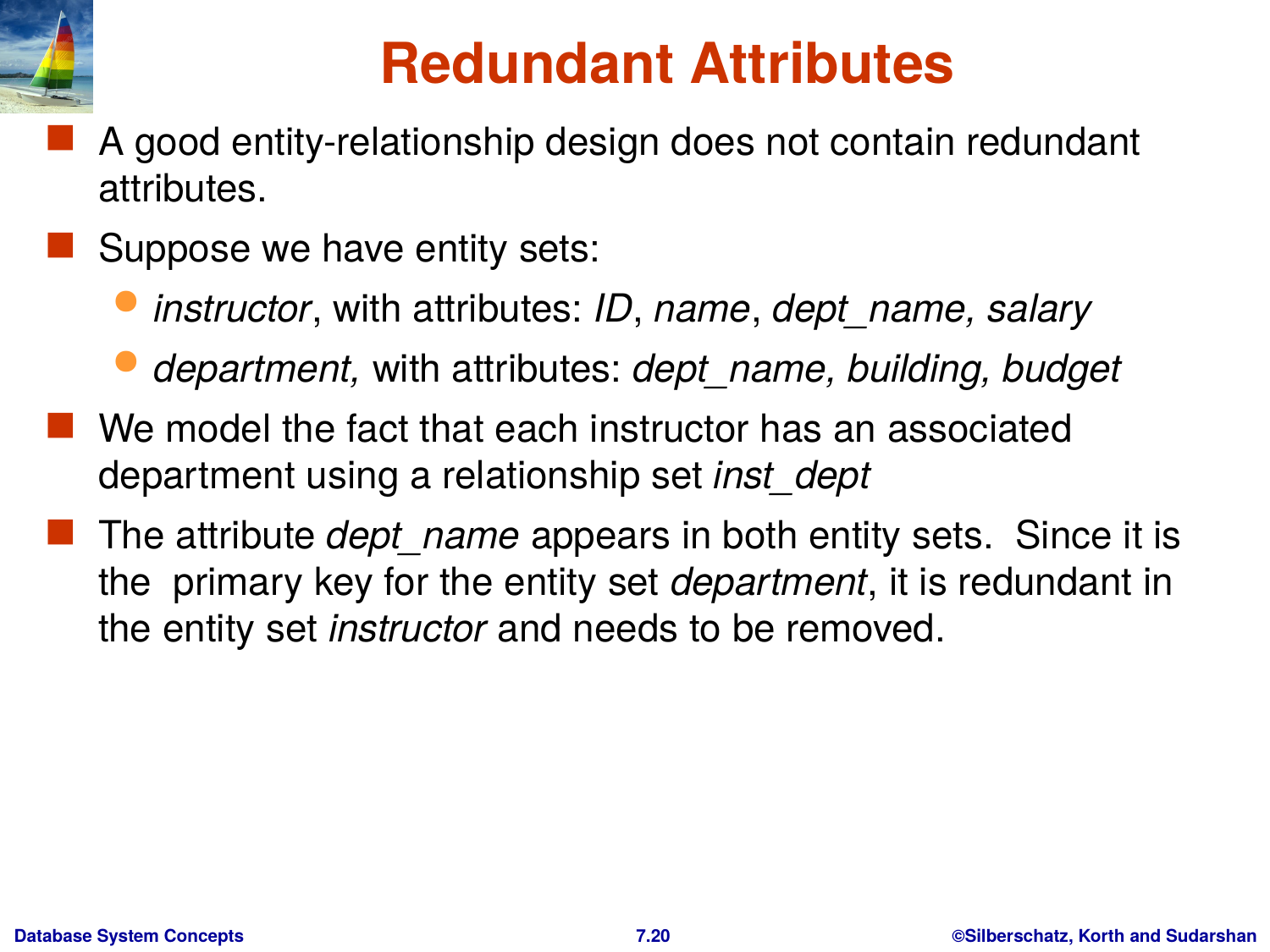

# Redundant Attributes
A good entity-relationship design does not contain redundant attributes.
Suppose we have entity sets:
instructor, with attributes: ID, name, dept_name, salary
department, with attributes: dept_name, building, budget
We model the fact that each instructor has an associated department using a relationship set inst_dept
The attribute dept_name appears in both entity sets.  Since it is the  primary key for the entity set department, it is redundant in the entity set instructor and needs to be removed.